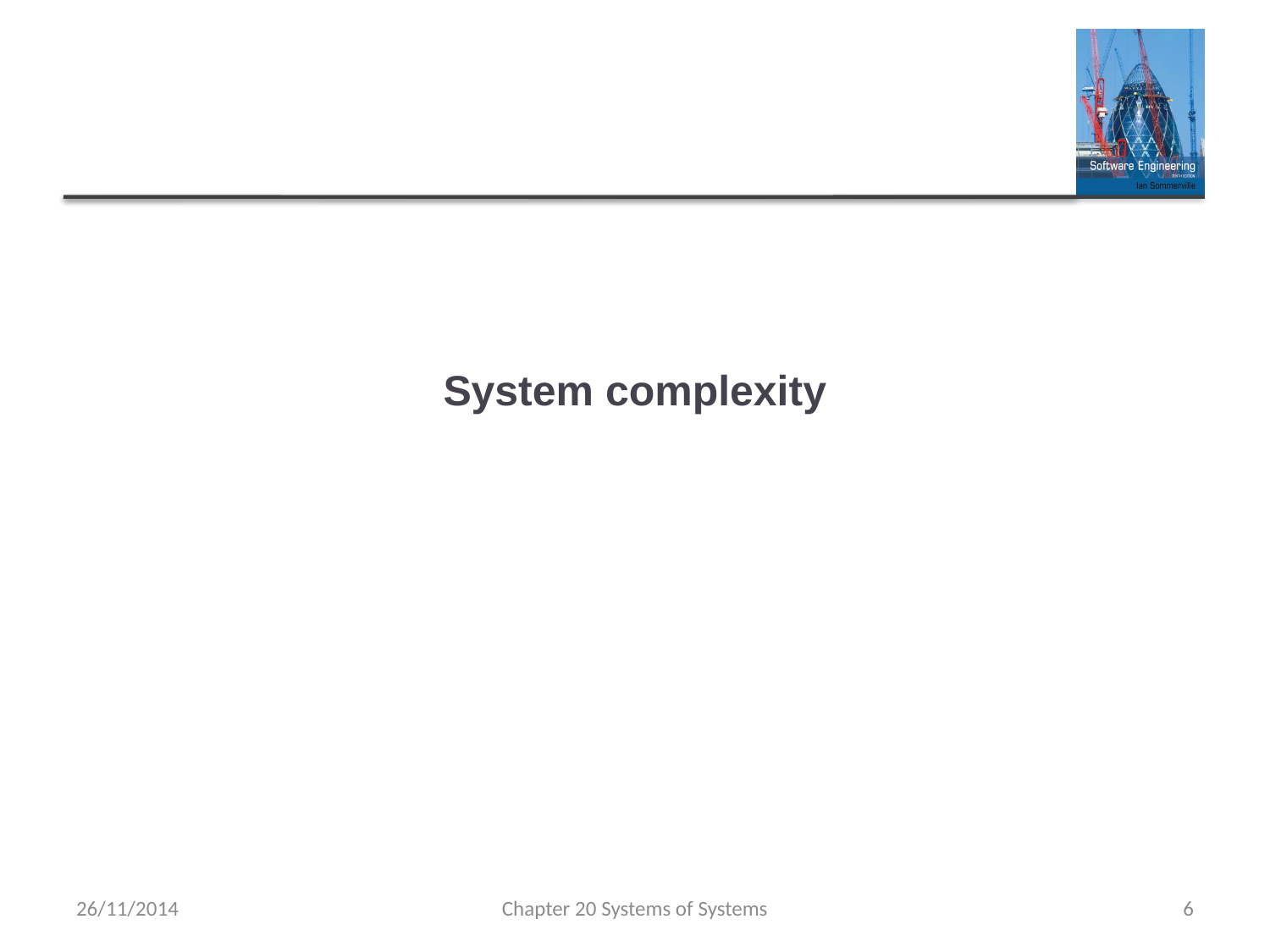

# System complexity
26/11/2014
Chapter 20 Systems of Systems
6